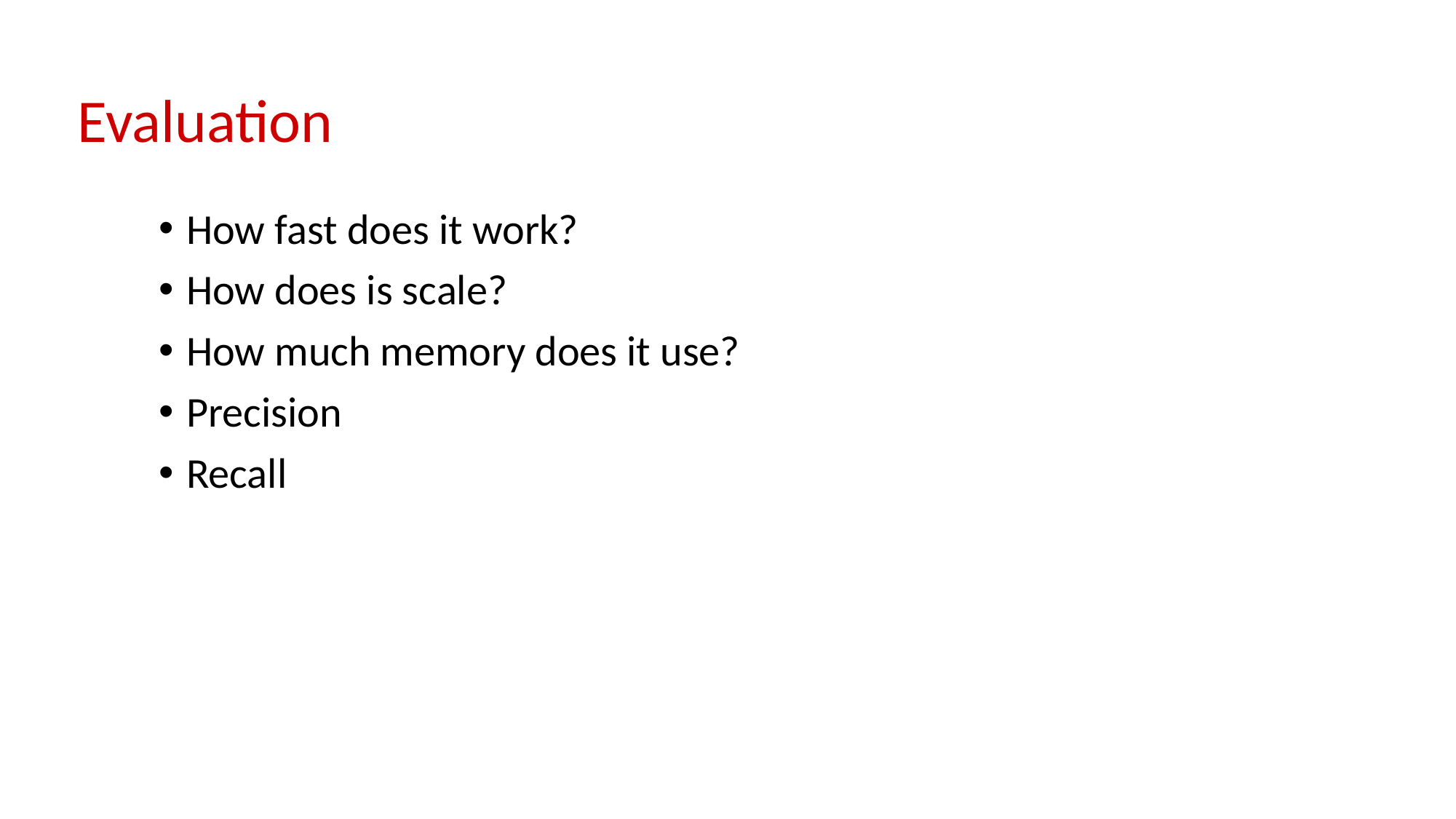

# Evaluation
How fast does it work?
How does is scale?
How much memory does it use?
Precision
Recall